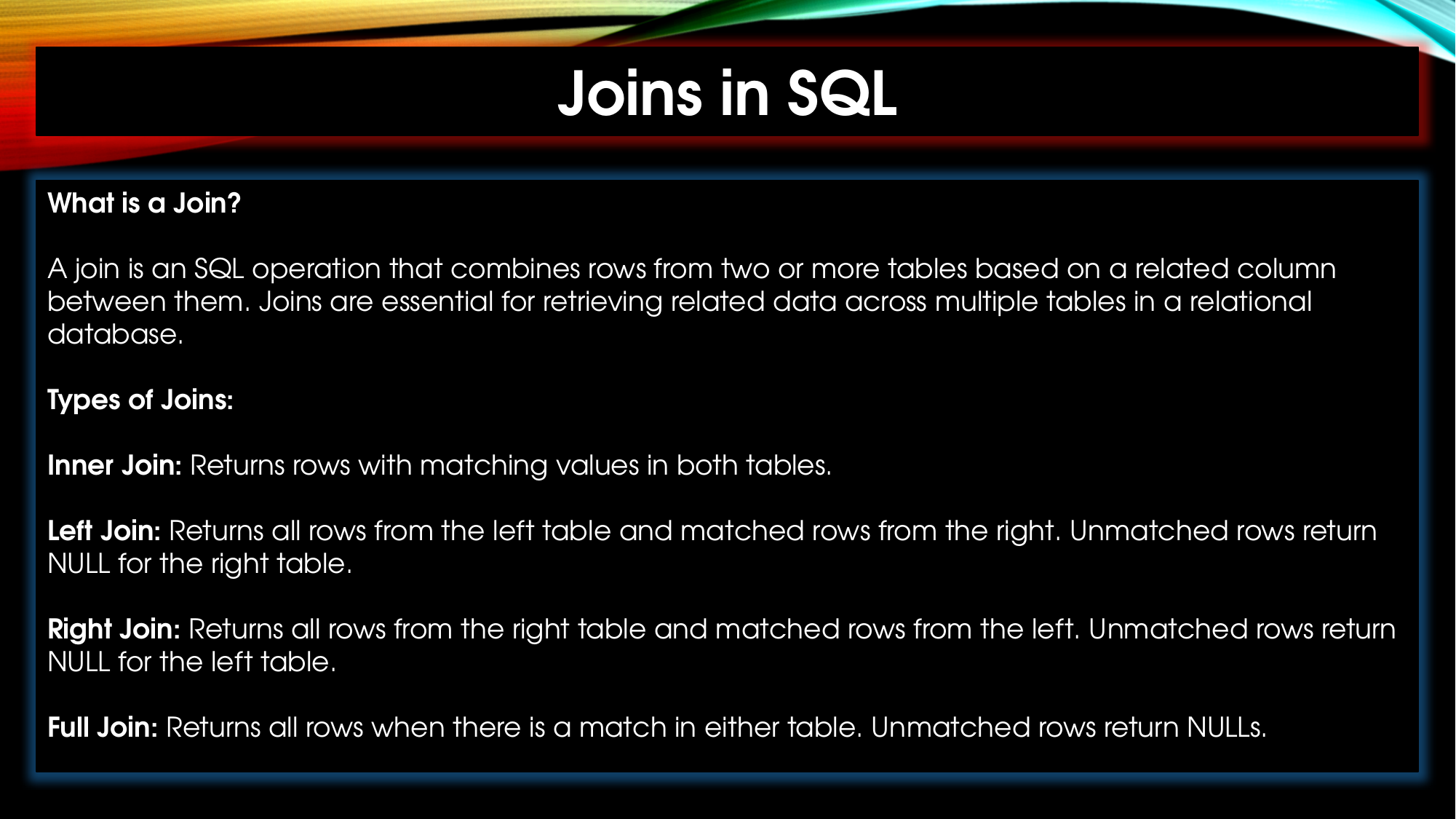

Joins in SQL
What is a Join?

A join is an SQL operation that combines rows from two or more tables based on a related column between them. Joins are essential for retrieving related data across multiple tables in a relational database.

Types of Joins:

Inner Join: Returns rows with matching values in both tables.

Left Join: Returns all rows from the left table and matched rows from the right. Unmatched rows return NULL for the right table.

Right Join: Returns all rows from the right table and matched rows from the left. Unmatched rows return NULL for the left table.

Full Join: Returns all rows when there is a match in either table. Unmatched rows return NULLs.